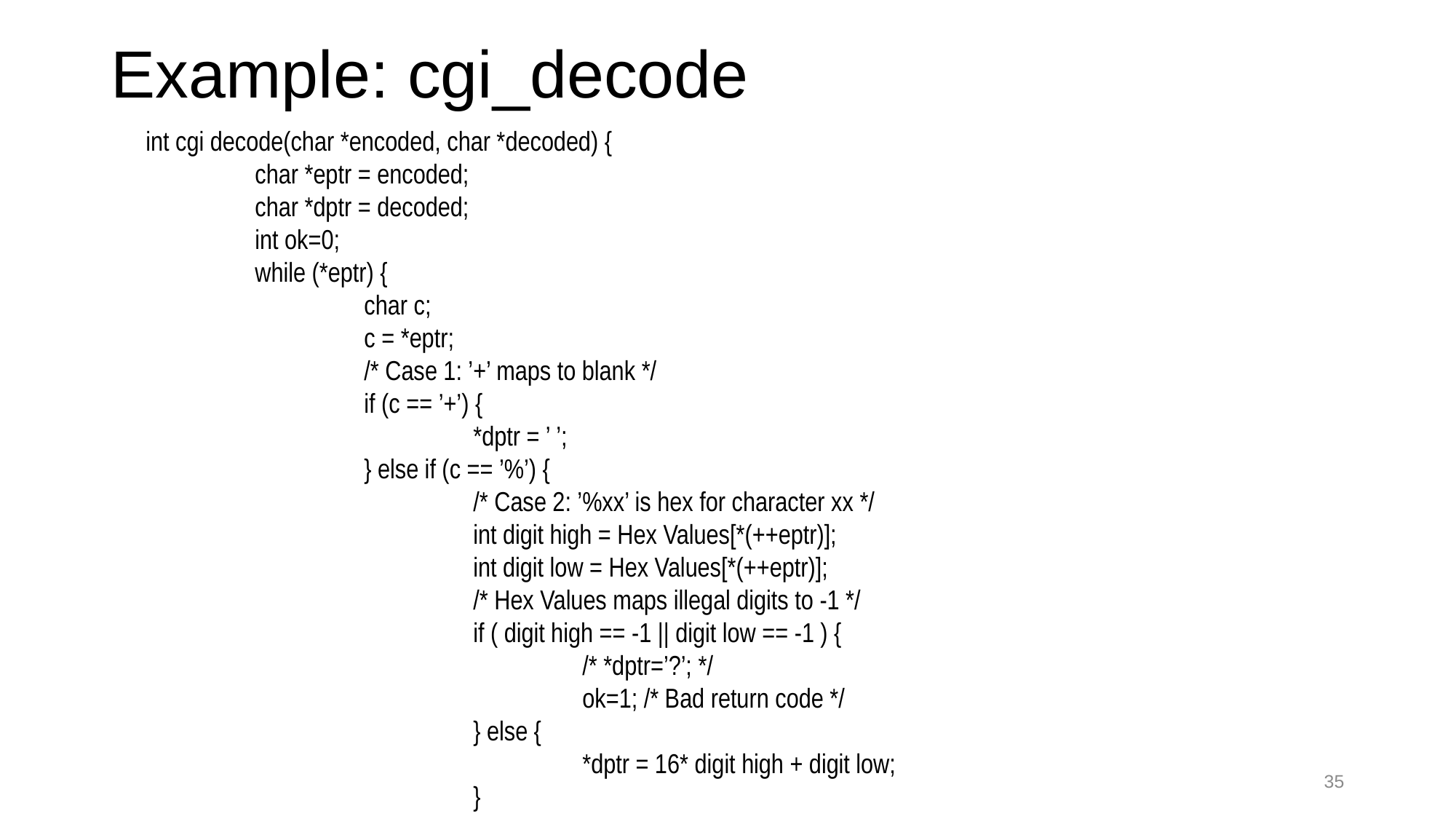

# Example: cgi_decode
int cgi decode(char *encoded, char *decoded) {
	char *eptr = encoded;
	char *dptr = decoded;
	int ok=0;
	while (*eptr) {
		char c;
		c = *eptr;
		/* Case 1: ’+’ maps to blank */
		if (c == ’+’) {
			*dptr = ’ ’;
		} else if (c == ’%’) {
			/* Case 2: ’%xx’ is hex for character xx */
			int digit high = Hex Values[*(++eptr)];
			int digit low = Hex Values[*(++eptr)];
			/* Hex Values maps illegal digits to -1 */
			if ( digit high == -1 || digit low == -1 ) {
				/* *dptr=’?’; */
				ok=1; /* Bad return code */
			} else {
				*dptr = 16* digit high + digit low;
			}
35